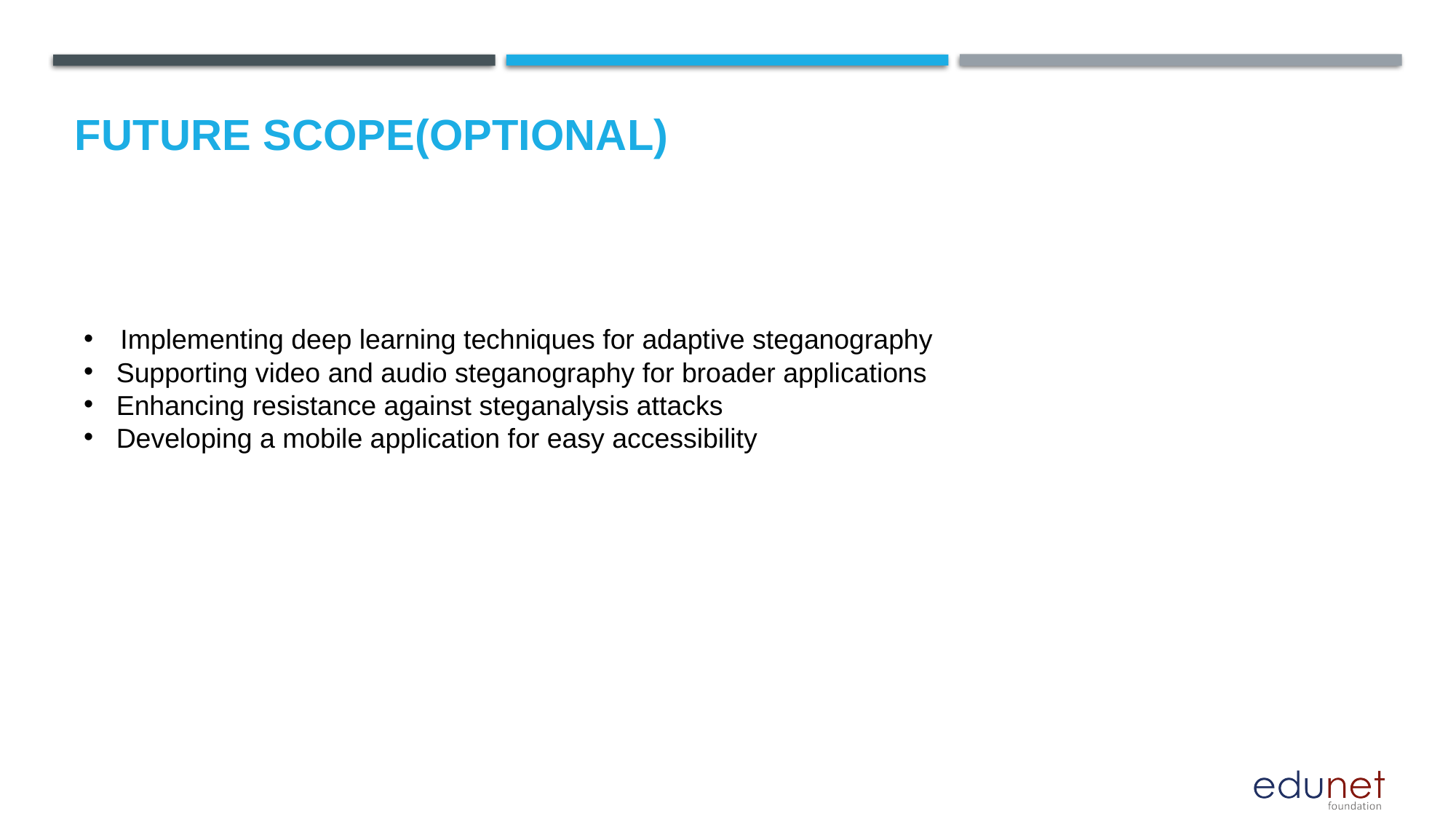

Future scope(optional)

Implementing deep learning techniques for adaptive steganography
   Supporting video and audio steganography for broader applications
   Enhancing resistance against steganalysis attacks
   Developing a mobile application for easy accessibility